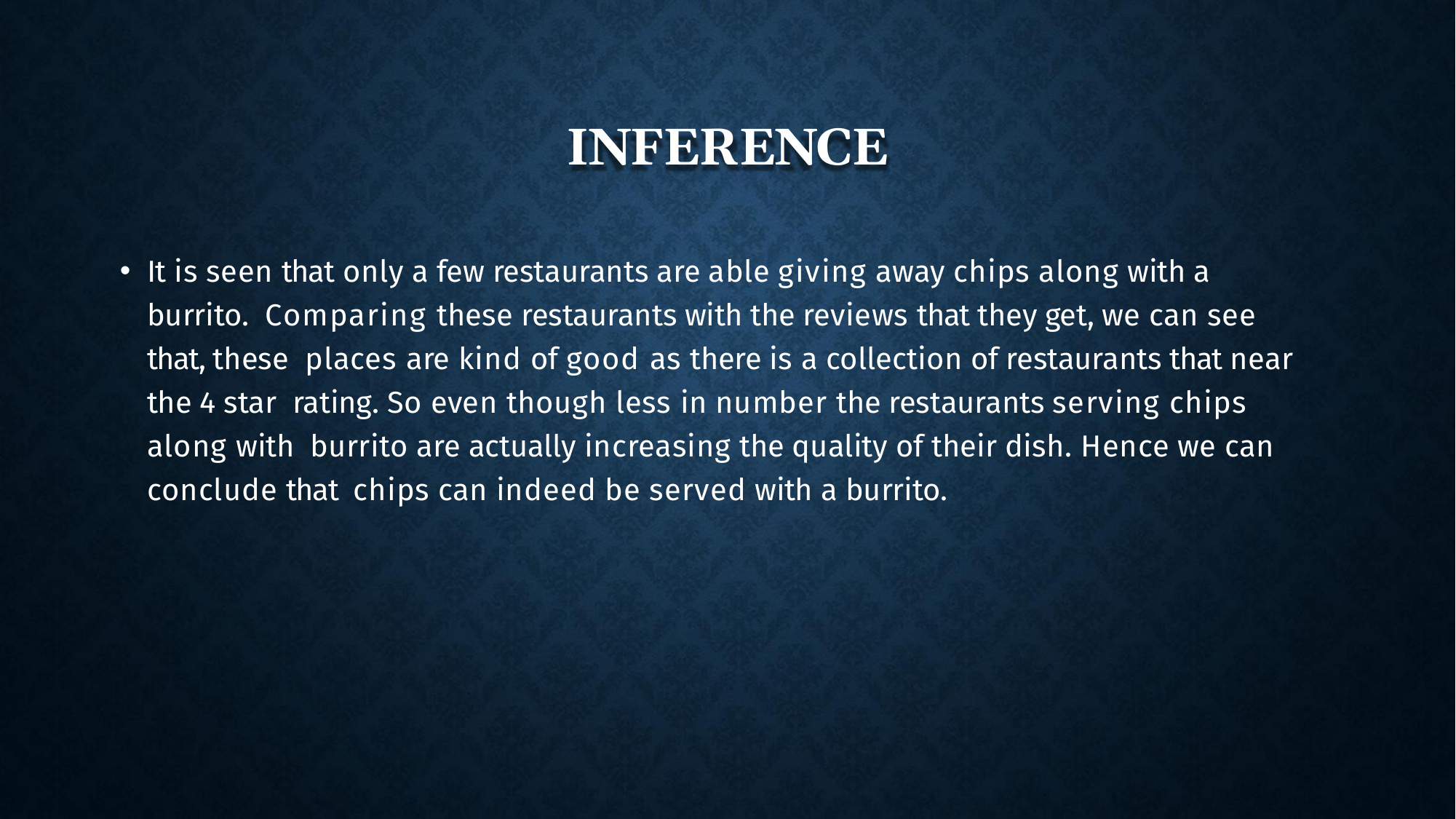

# INFERENCE
It is seen that only a few restaurants are able giving away chips along with a burrito.  Comparing these restaurants with the reviews that they get, we can see that, these  places are kind of good as there is a collection of restaurants that near the 4 star  rating. So even though less in number the restaurants serving chips along with  burrito are actually increasing the quality of their dish. Hence we can conclude that  chips can indeed be served with a burrito.